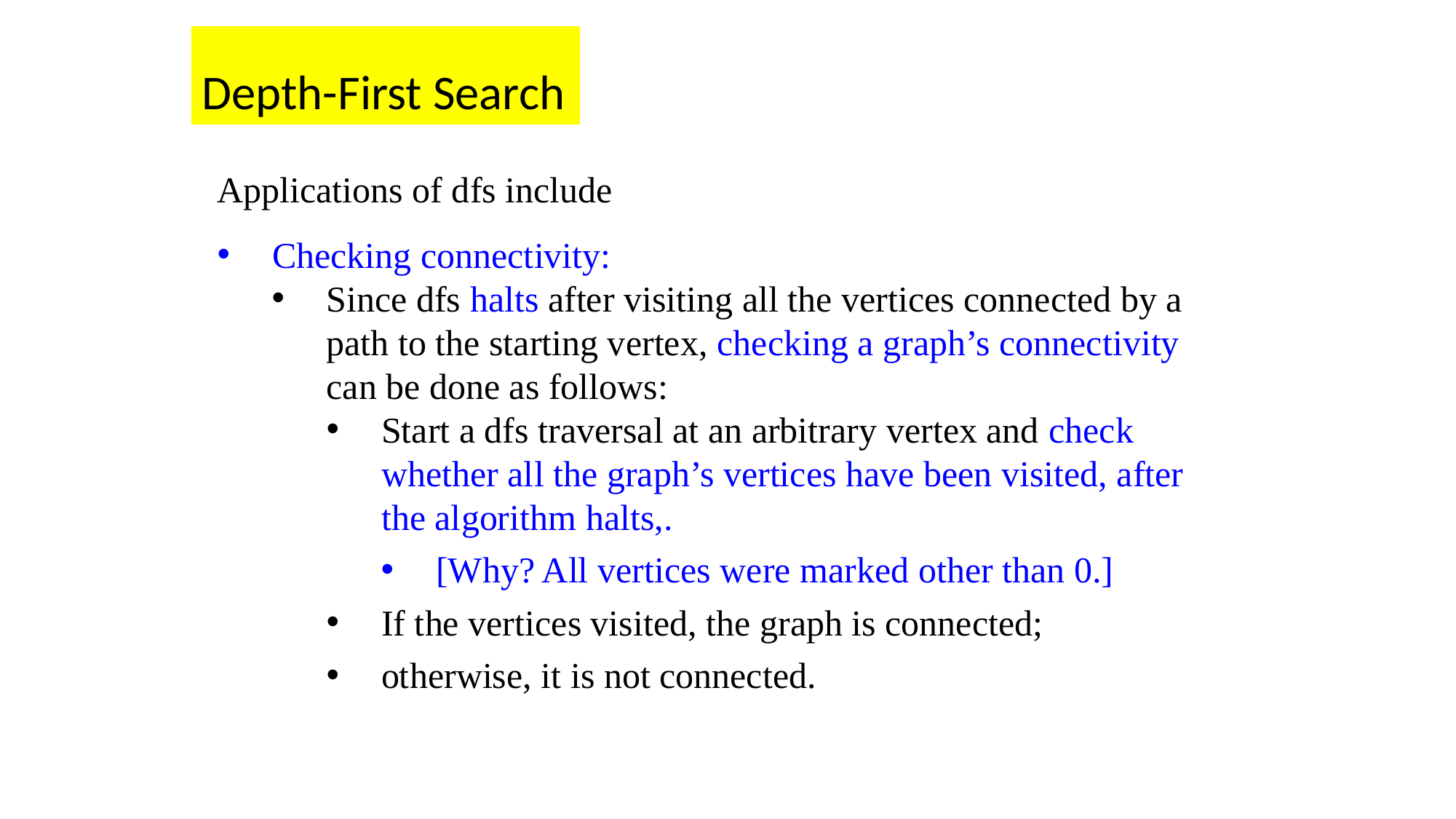

Depth-First Search
Applications of dfs include
Checking connectivity:
Since dfs halts after visiting all the vertices connected by a path to the starting vertex, checking a graph’s connectivity can be done as follows:
Start a dfs traversal at an arbitrary vertex and check whether all the graph’s vertices have been visited, after the algorithm halts,.
[Why? All vertices were marked other than 0.]
If the vertices visited, the graph is connected;
otherwise, it is not connected.